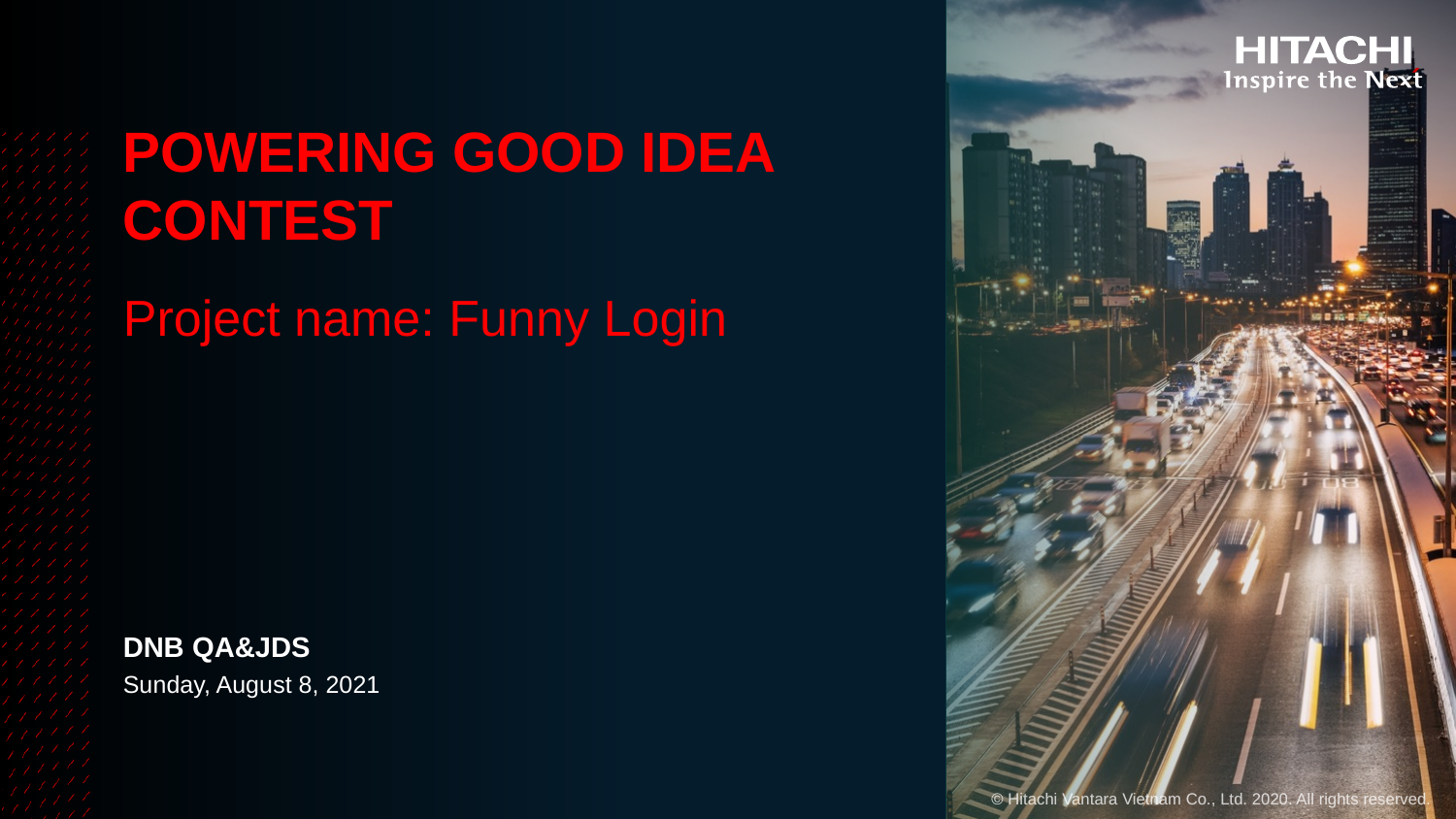

# POWERING GOOD IDEA CONTEST Project name: Funny Login
DNB QA&JDS
Sunday, August 8, 2021